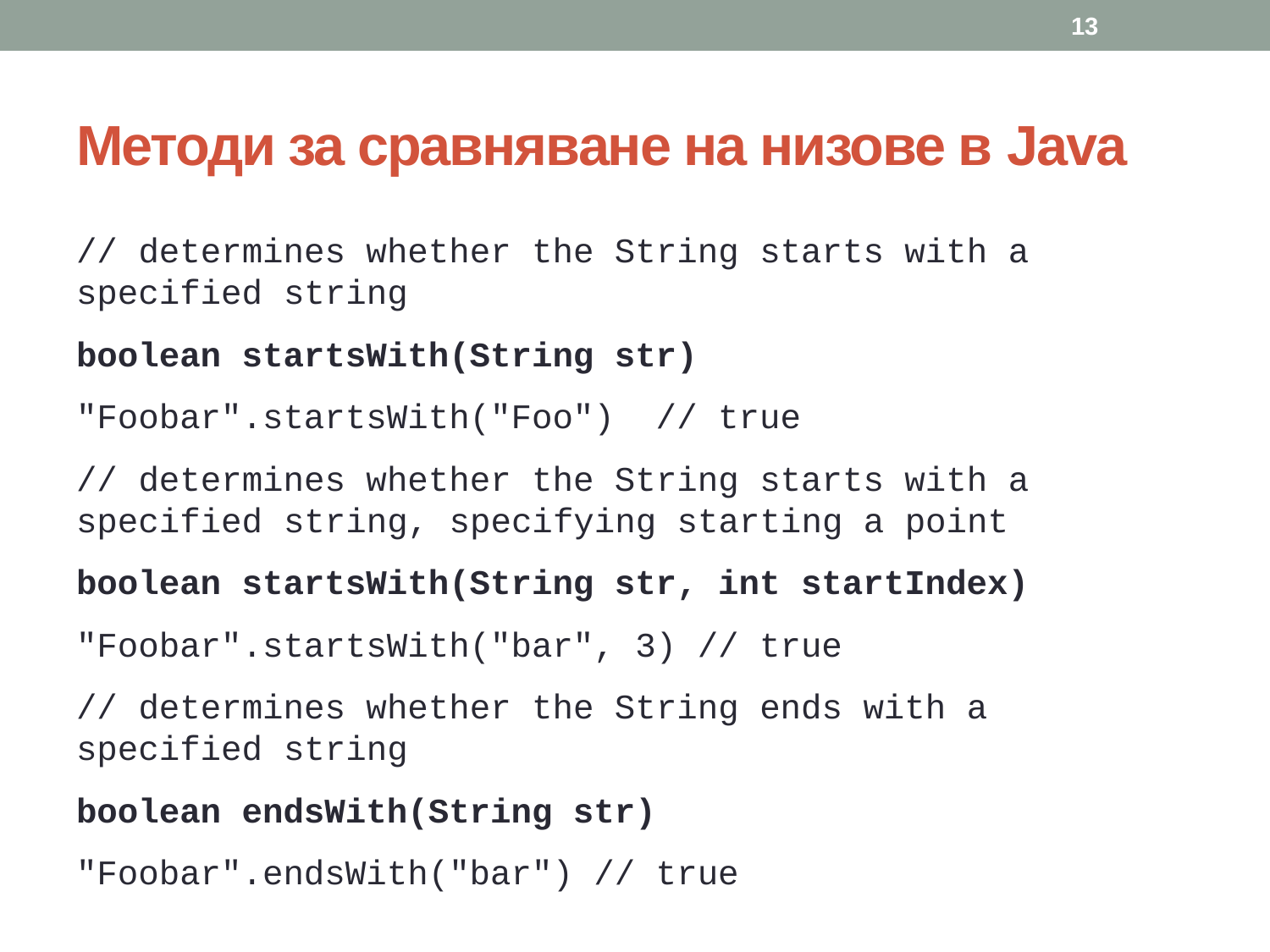

13
# Методи за сравняване на низове в Java
// determines whether the String starts with a specified string
boolean startsWith(String str)
"Foobar".startsWith("Foo")  // true
// determines whether the String starts with a specified string, specifying starting a point
boolean startsWith(String str, int startIndex)
"Foobar".startsWith("bar", 3) // true
// determines whether the String ends with a specified string
boolean endsWith(String str)
"Foobar".endsWith("bar") // true